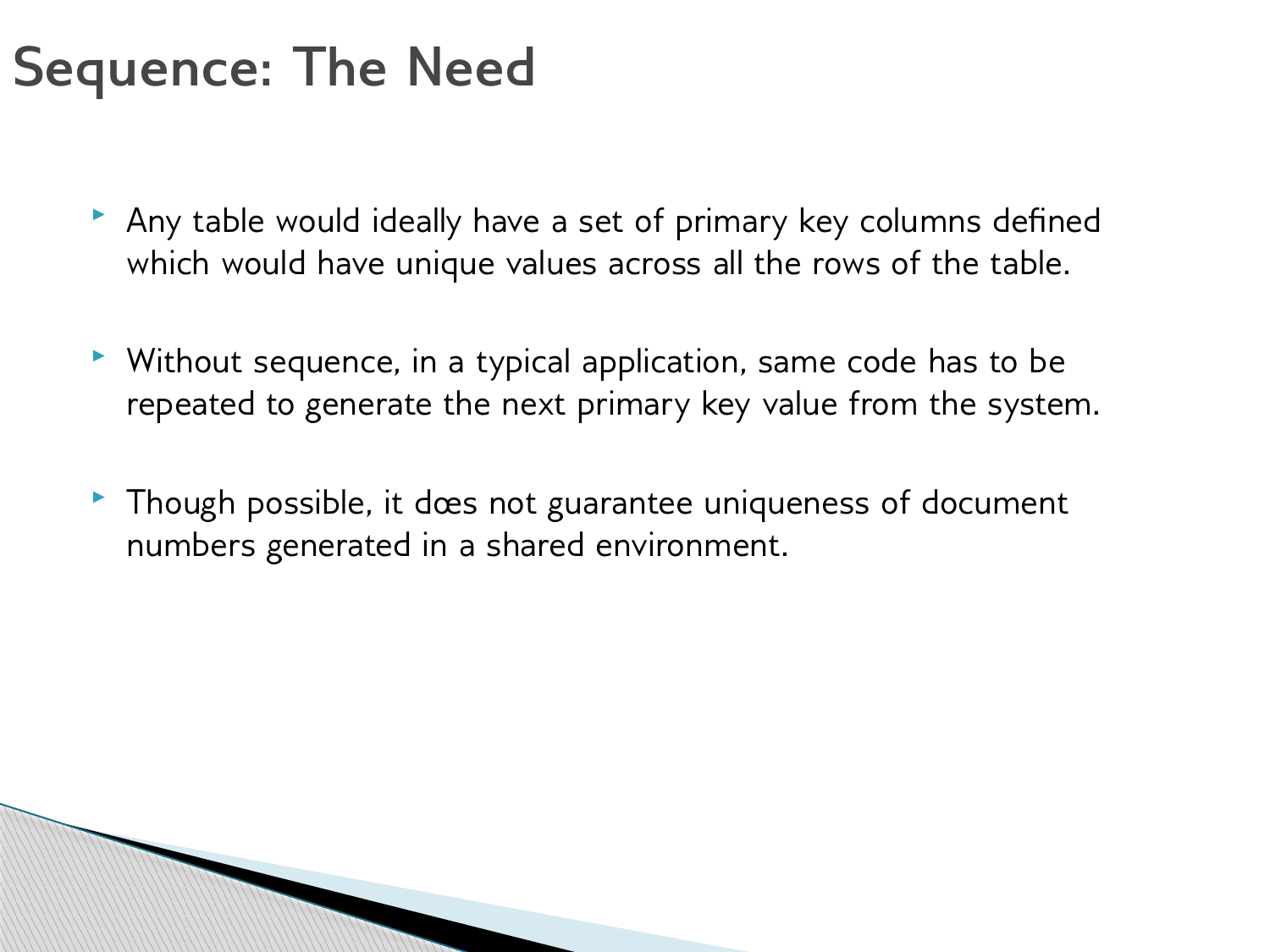

# Sequence: The Need
Any table would ideally have a set of primary key columns defined which would have unique values across all the rows of the table.

Without sequence, in a typical application, same code has to be repeated to generate the next primary key value from the system.

Though possible, it does not guarantee uniqueness of document numbers generated in a shared environment.